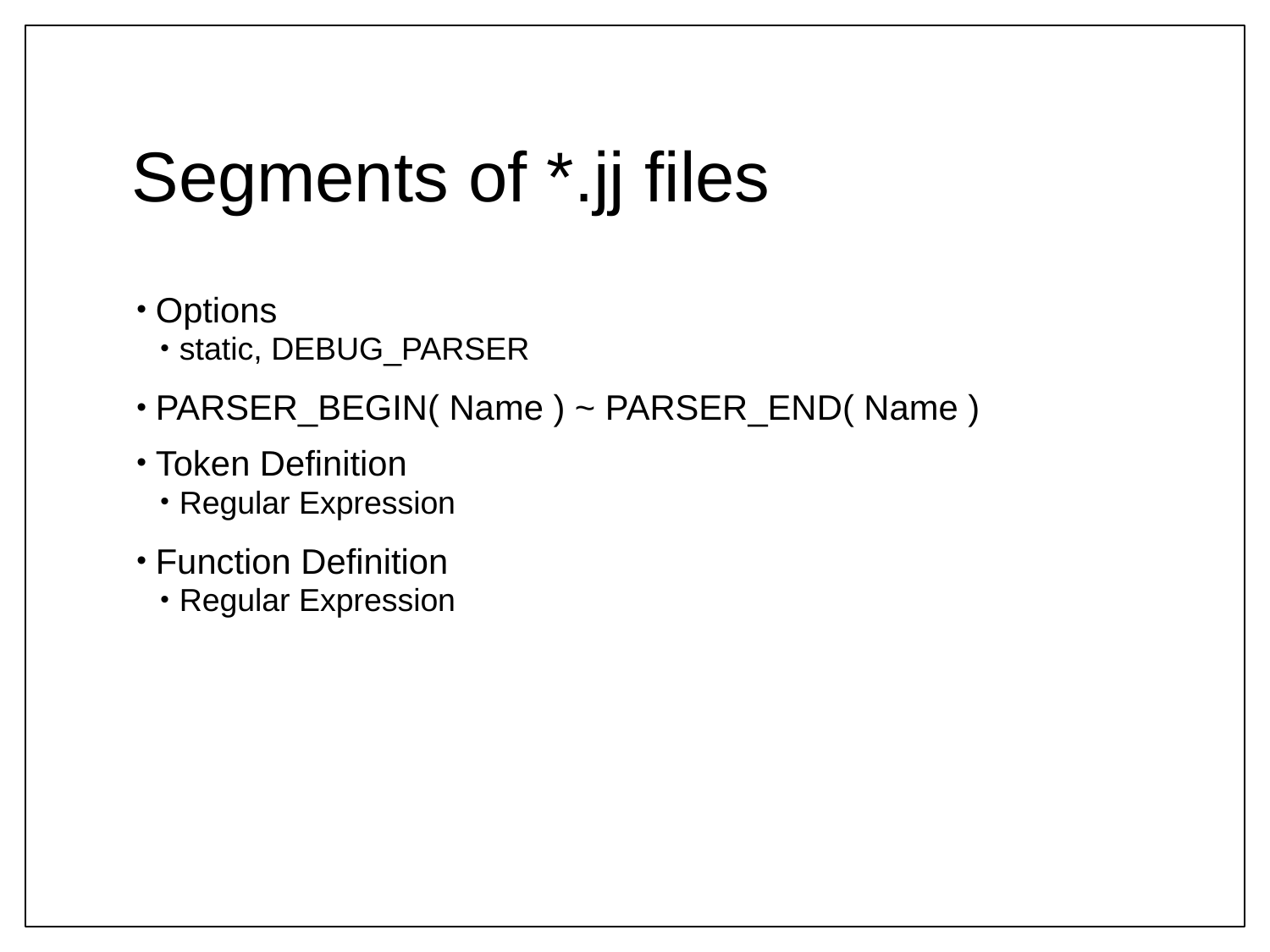

# Segments of *.jj files
Options
static, DEBUG_PARSER
PARSER_BEGIN( Name ) ~ PARSER_END( Name )
Token Definition
Regular Expression
Function Definition
Regular Expression